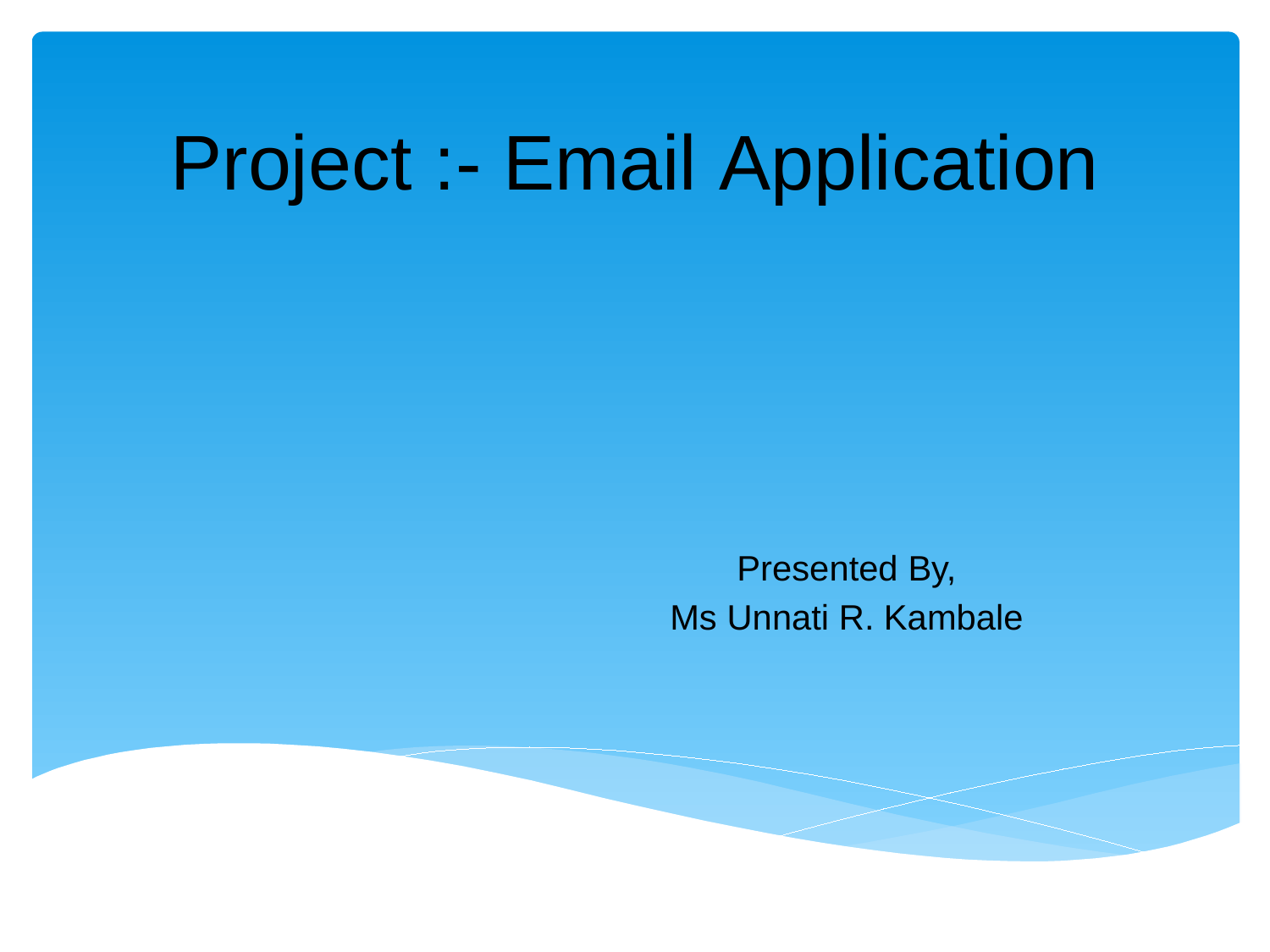

# Project :- Email Application
Presented By,
Ms Unnati R. Kambale